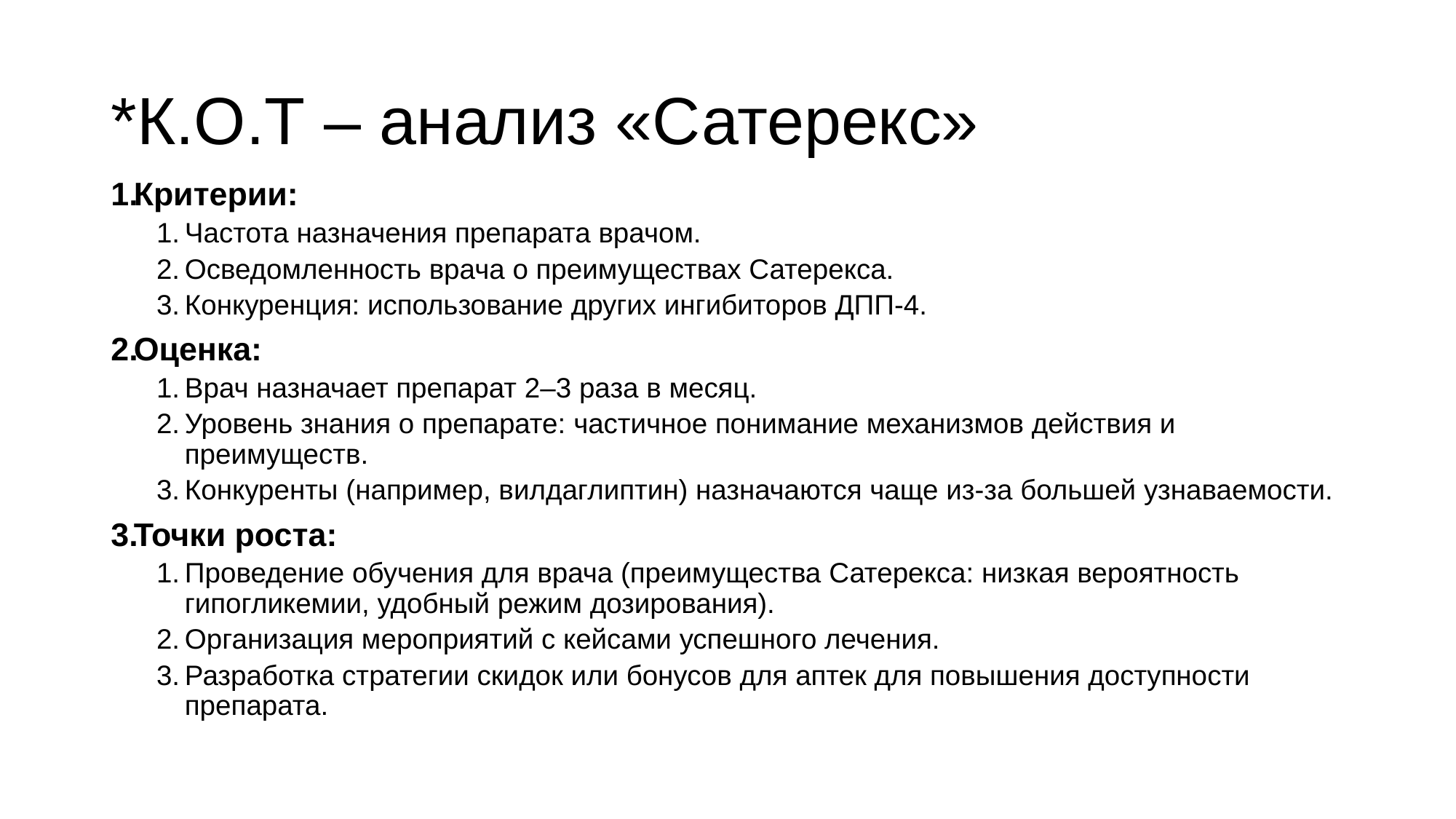

# *К.О.Т – анализ «Сатерекс»
Критерии:
Частота назначения препарата врачом.
Осведомленность врача о преимуществах Сатерекса.
Конкуренция: использование других ингибиторов ДПП-4.
Оценка:
Врач назначает препарат 2–3 раза в месяц.
Уровень знания о препарате: частичное понимание механизмов действия и преимуществ.
Конкуренты (например, вилдаглиптин) назначаются чаще из-за большей узнаваемости.
Точки роста:
Проведение обучения для врача (преимущества Сатерекса: низкая вероятность гипогликемии, удобный режим дозирования).
Организация мероприятий с кейсами успешного лечения.
Разработка стратегии скидок или бонусов для аптек для повышения доступности препарата.